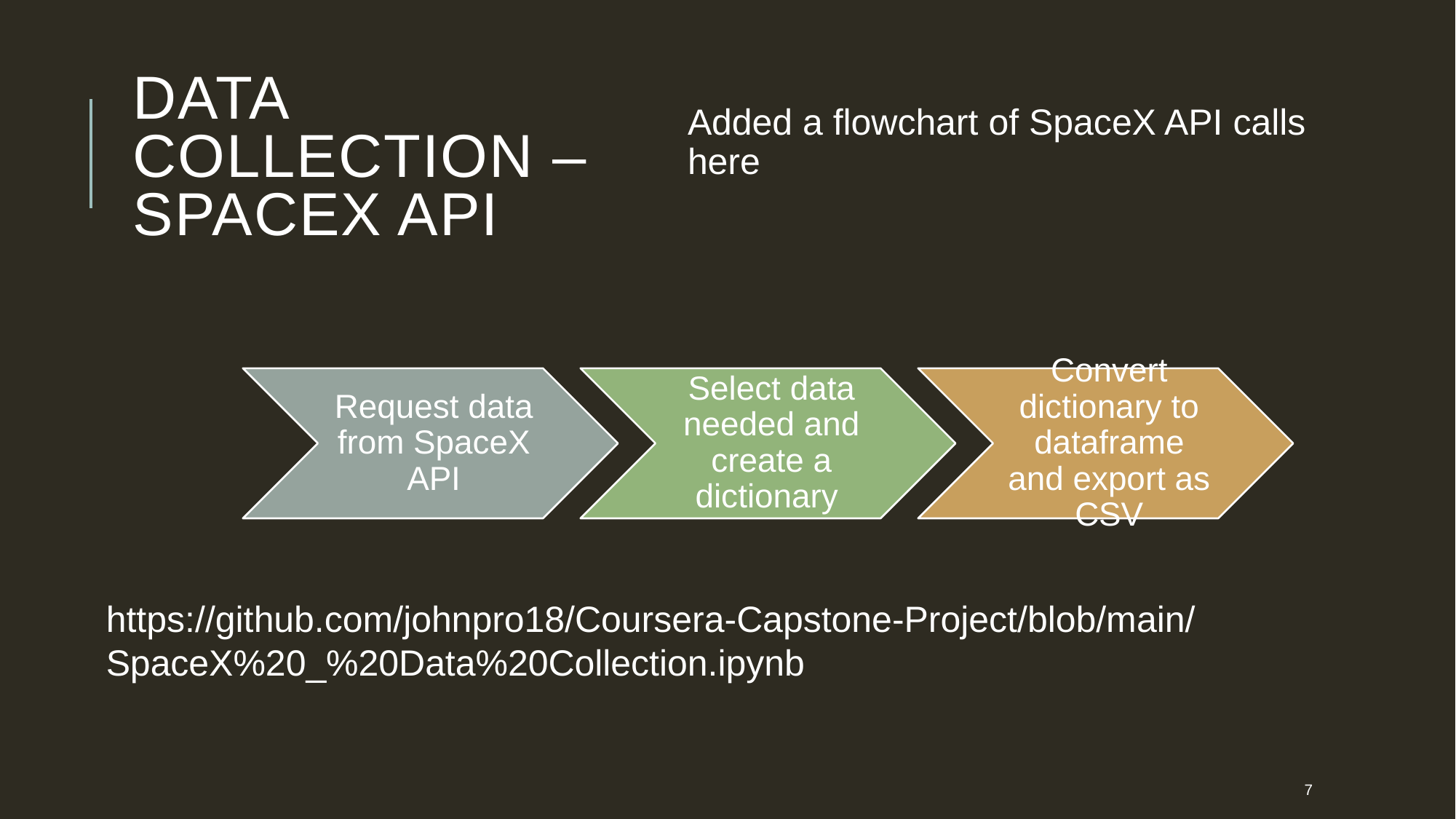

# Data collection – SpaceX API
Request data from SpaceX API
Select data needed and create a dictionary
Convert dictionary to dataframe and export as CSV
Added a flowchart of SpaceX API calls here
https://github.com/johnpro18/Coursera-Capstone-Project/blob/main/SpaceX%20_%20Data%20Collection.ipynb
7